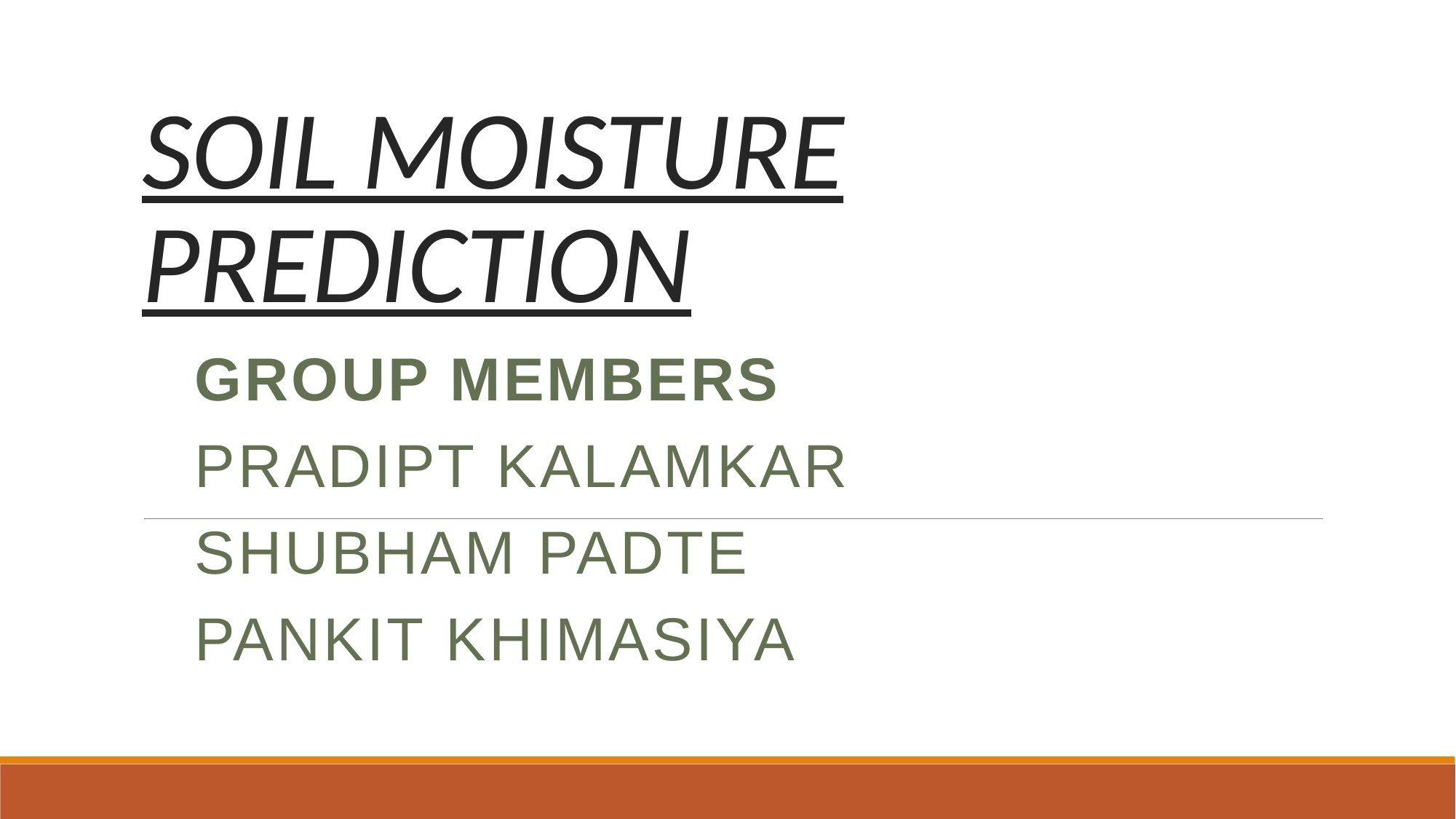

# SOIL MOISTURE PREDICTION
GROUP MEMBERS
PRADIPT KALAMKAR
SHUBHAM PADTE
PANKIT KHIMASIYA